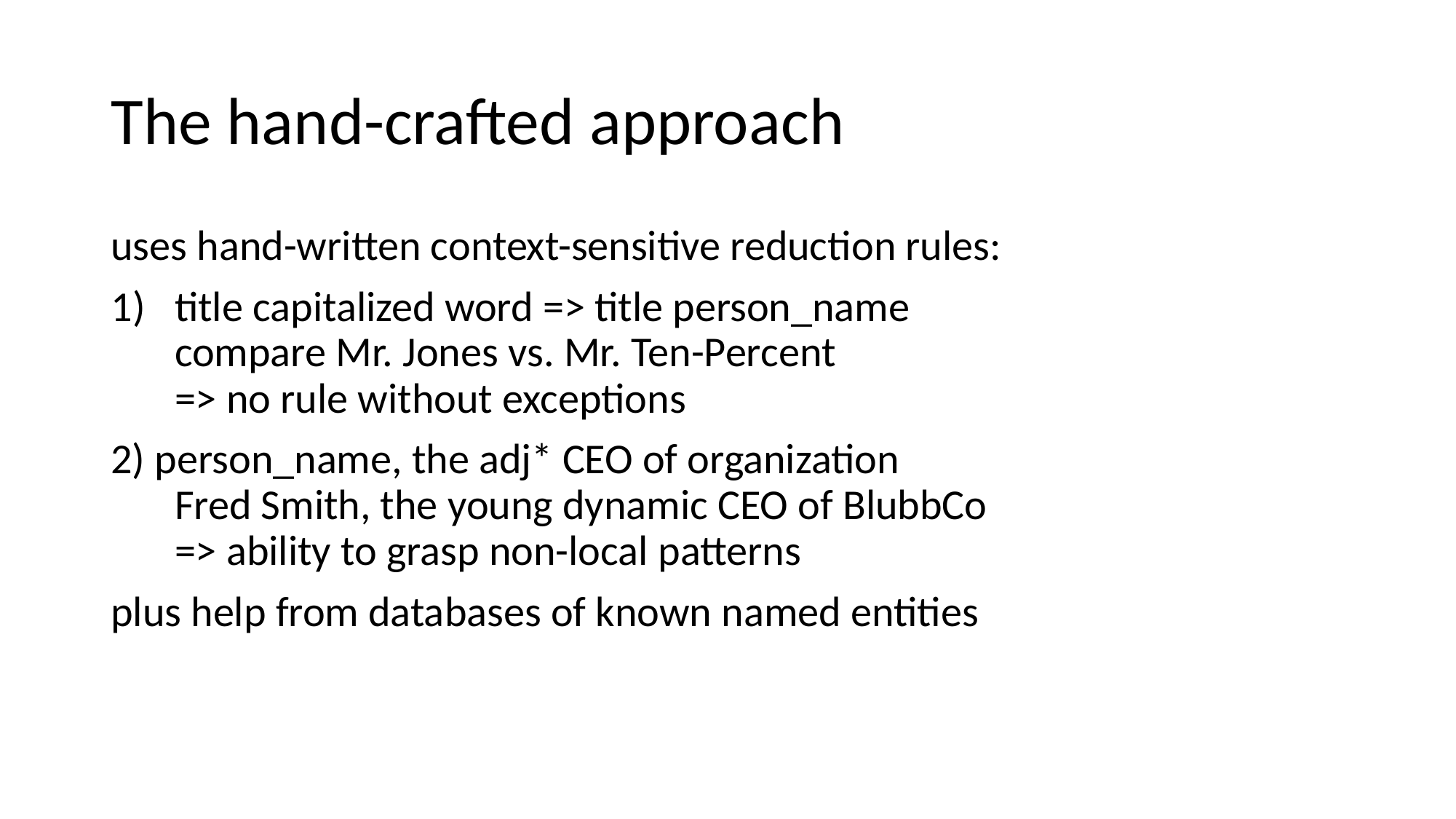

# The hand-crafted approach
uses hand-written context-sensitive reduction rules:
title capitalized word => title person_name
compare Mr. Jones vs. Mr. Ten-Percent
=> no rule without exceptions
2) person_name, the adj* CEO of organization
Fred Smith, the young dynamic CEO of BlubbCo
=> ability to grasp non-local patterns
plus help from databases of known named entities